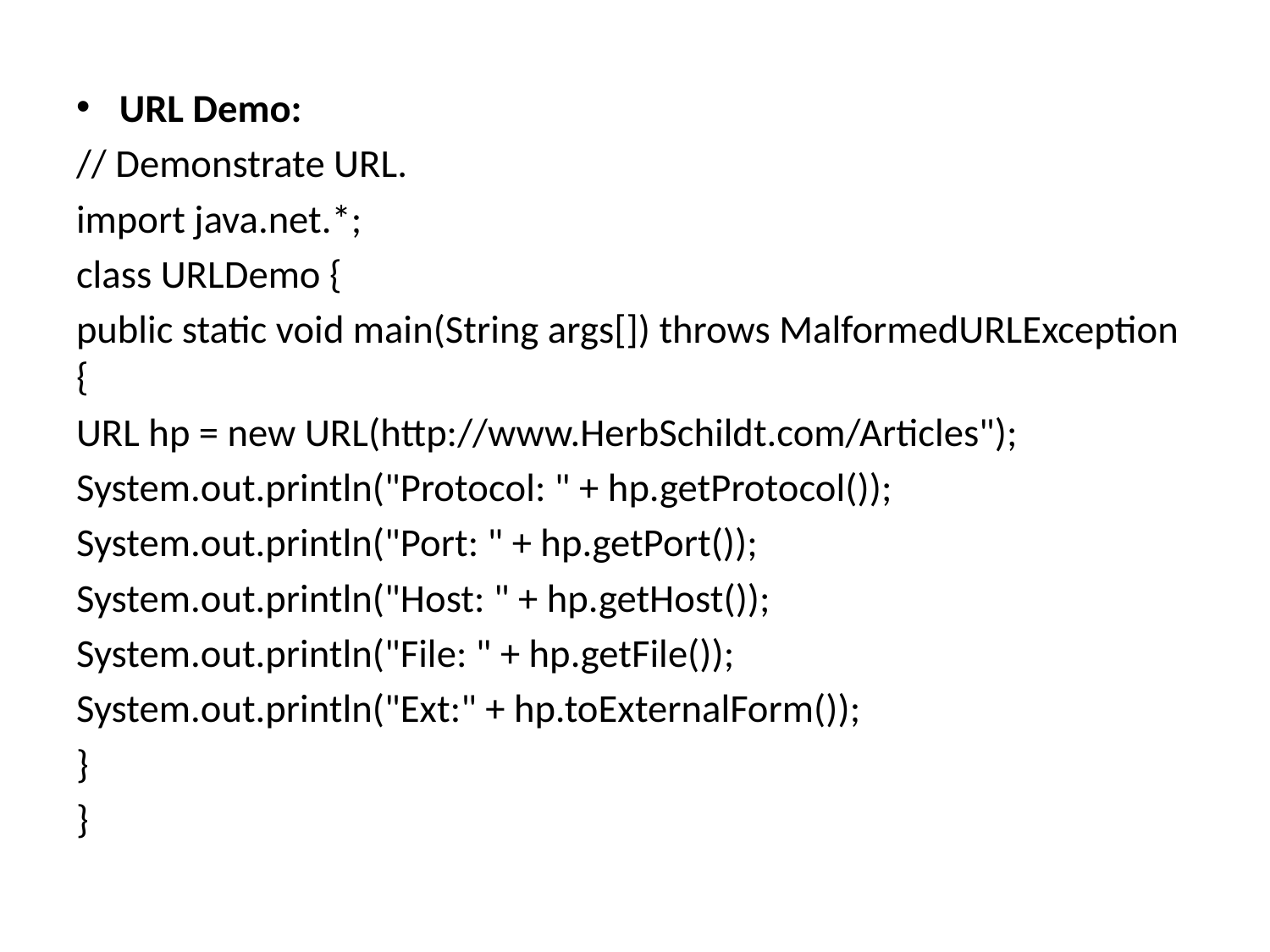

URL Demo:
// Demonstrate URL.
import java.net.*;
class URLDemo {
public static void main(String args[]) throws MalformedURLException {
URL hp = new URL(http://www.HerbSchildt.com/Articles");
System.out.println("Protocol: " + hp.getProtocol());
System.out.println("Port: " + hp.getPort());
System.out.println("Host: " + hp.getHost());
System.out.println("File: " + hp.getFile());
System.out.println("Ext:" + hp.toExternalForm());
}
}